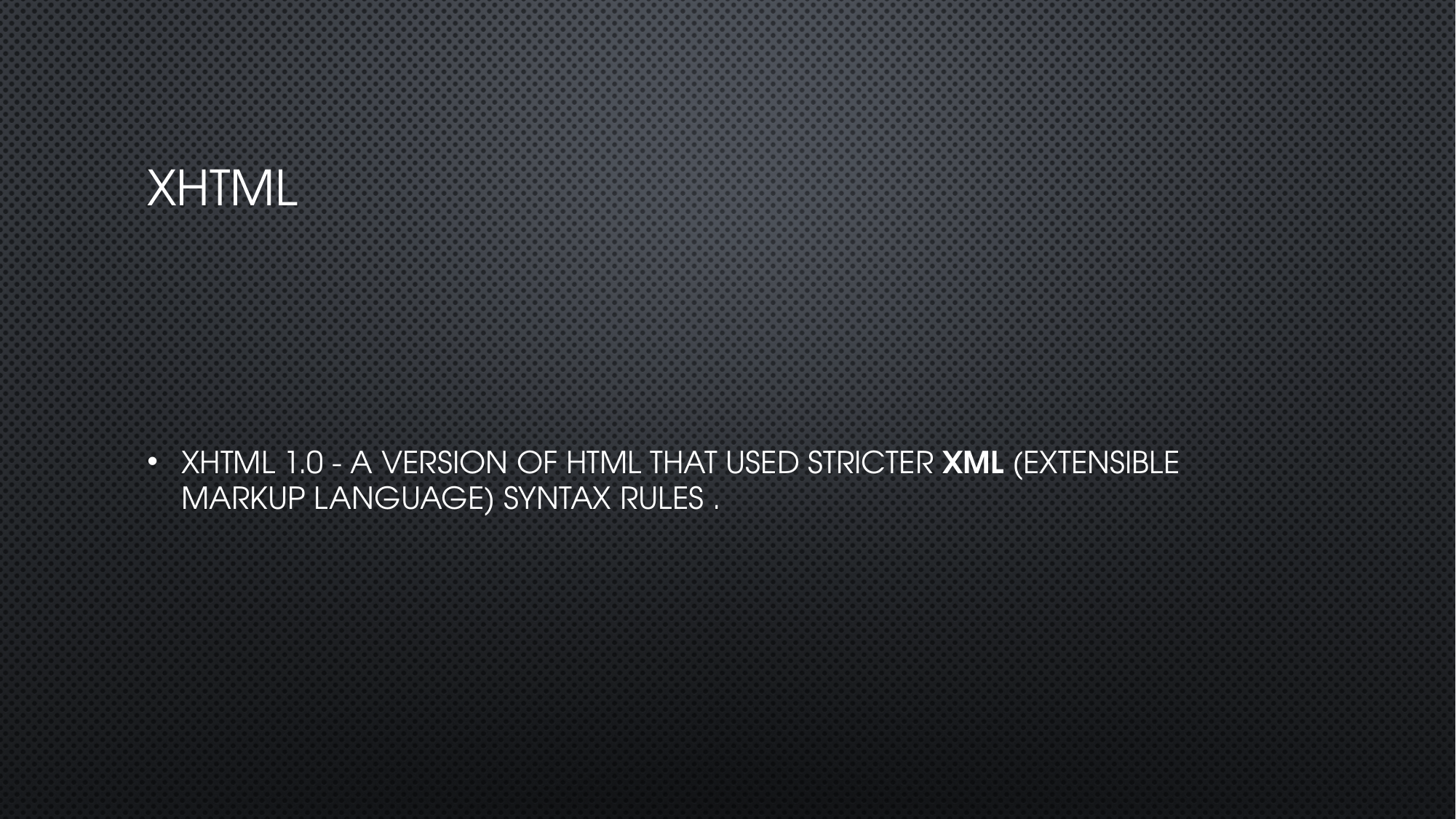

# XHTML
XHTML 1.0 - a version of HTML that used stricter XML (extensible markup language) syntax rules .